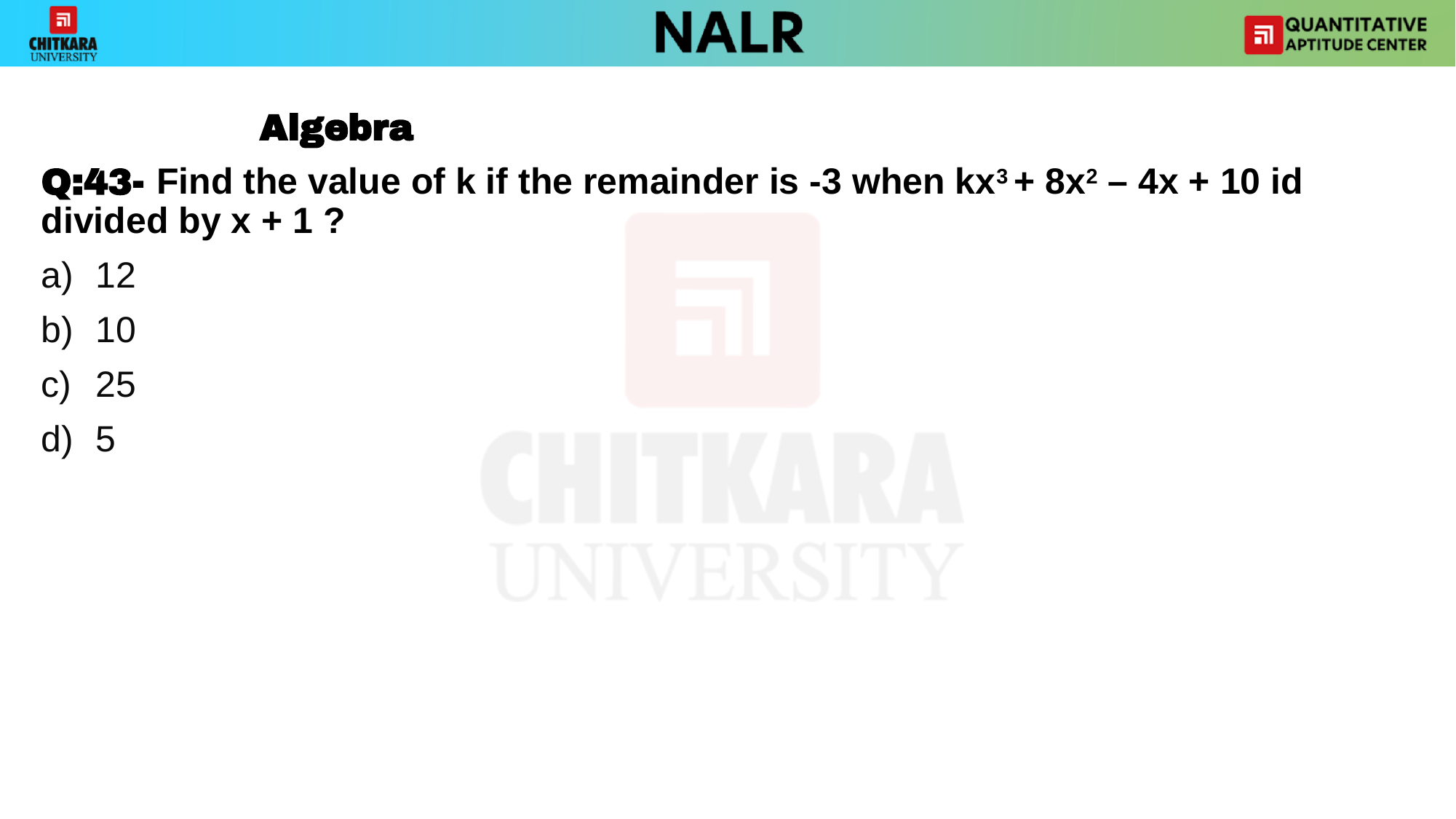

Algebra
Q:43- Find the value of k if the remainder is -3 when kx3 + 8x2 – 4x + 10 id divided by x + 1 ?
12
10
25
5